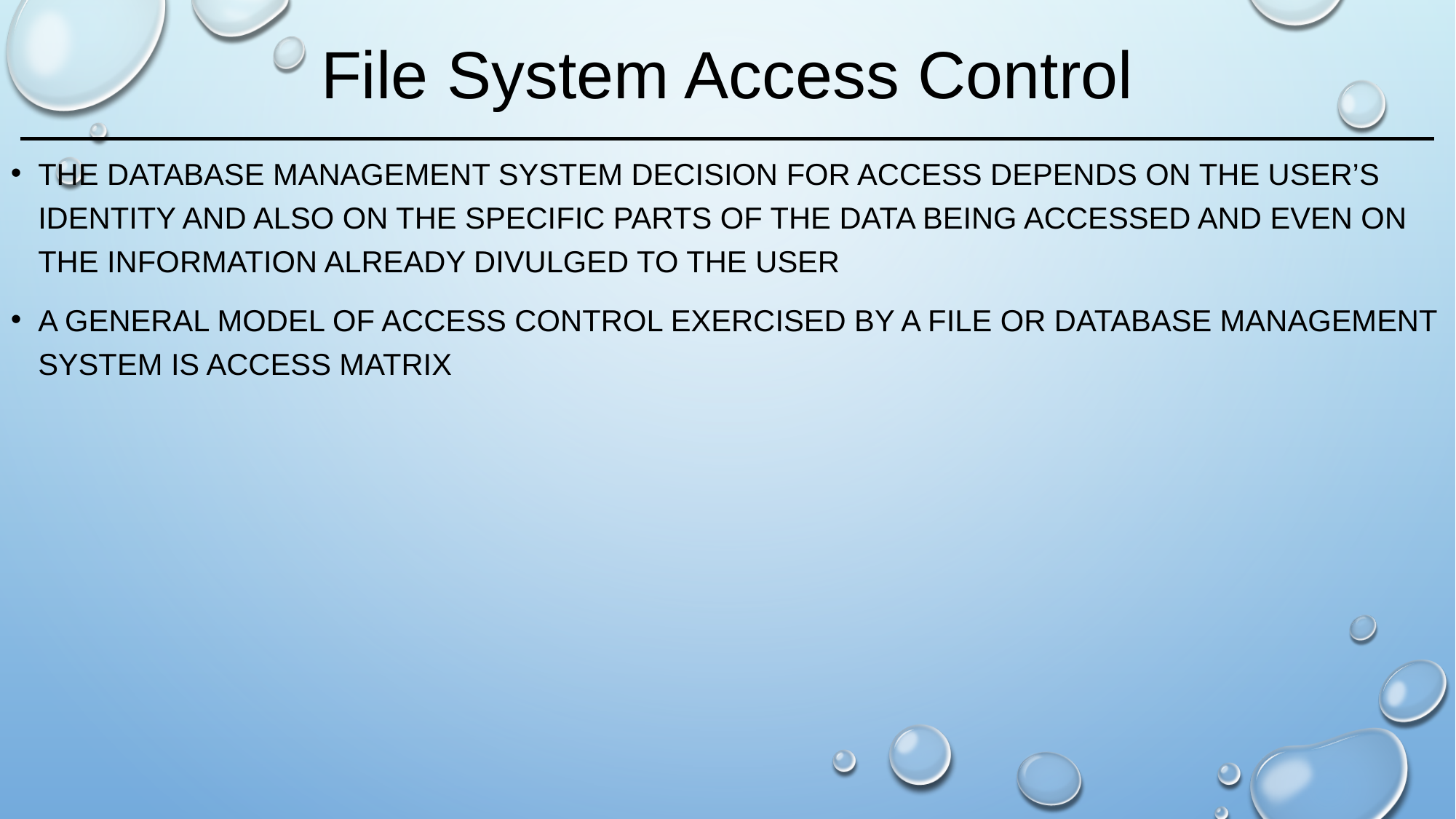

# File System Access Control
The database management system decision for access depends on the user’s identity and also on the specific parts of the data being accessed and even on the information already divulged to the user
A general model of access control exercised by a file or database management system is access matrix